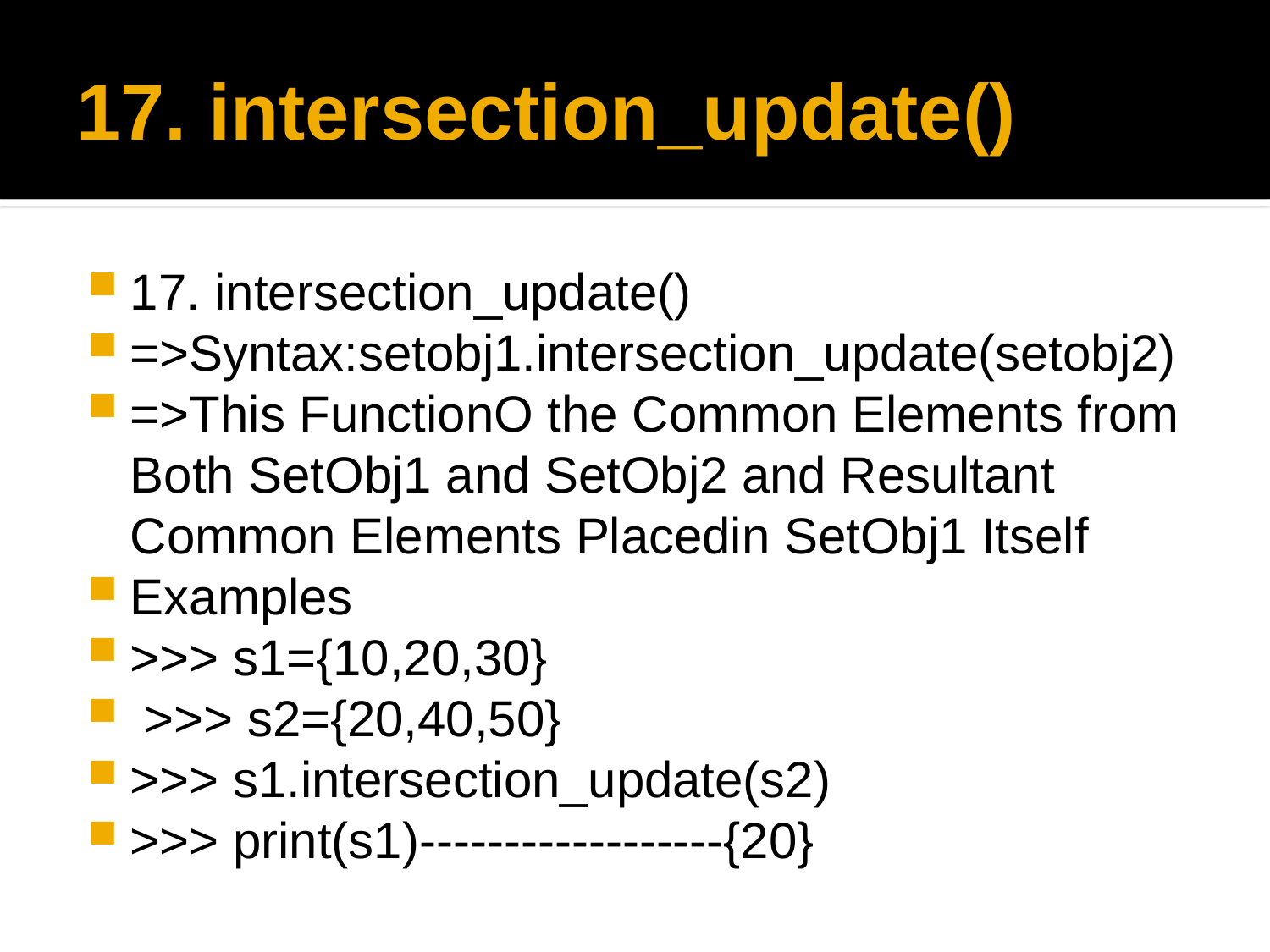

# 17. intersection_update()
17. intersection_update()
=>Syntax:setobj1.intersection_update(setobj2)
=>This FunctionO the Common Elements from Both SetObj1 and SetObj2 and Resultant Common Elements Placedin SetObj1 Itself
Examples
>>> s1={10,20,30}
 >>> s2={20,40,50}
>>> s1.intersection_update(s2)
>>> print(s1)------------------{20}